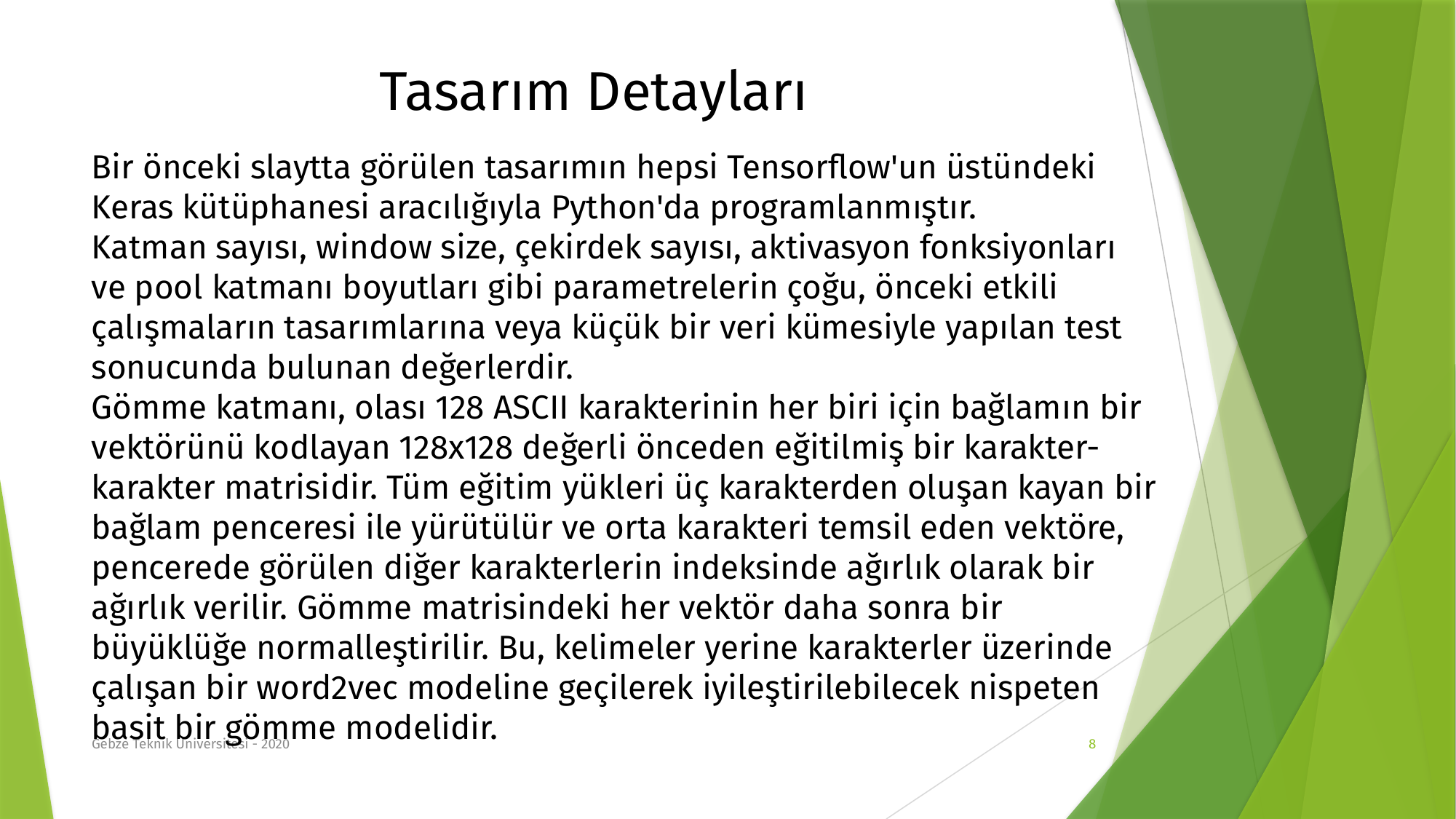

# Tasarım Detayları
Bir önceki slaytta görülen tasarımın hepsi Tensorflow'un üstündeki Keras kütüphanesi aracılığıyla Python'da programlanmıştır.
Katman sayısı, window size, çekirdek sayısı, aktivasyon fonksiyonları ve pool katmanı boyutları gibi parametrelerin çoğu, önceki etkili çalışmaların tasarımlarına veya küçük bir veri kümesiyle yapılan test sonucunda bulunan değerlerdir.
Gömme katmanı, olası 128 ASCII karakterinin her biri için bağlamın bir vektörünü kodlayan 128x128 değerli önceden eğitilmiş bir karakter-karakter matrisidir. Tüm eğitim yükleri üç karakterden oluşan kayan bir bağlam penceresi ile yürütülür ve orta karakteri temsil eden vektöre, pencerede görülen diğer karakterlerin indeksinde ağırlık olarak bir ağırlık verilir. Gömme matrisindeki her vektör daha sonra bir büyüklüğe normalleştirilir. Bu, kelimeler yerine karakterler üzerinde çalışan bir word2vec modeline geçilerek iyileştirilebilecek nispeten basit bir gömme modelidir.

Gebze Teknik Üniversitesi - 2020
8